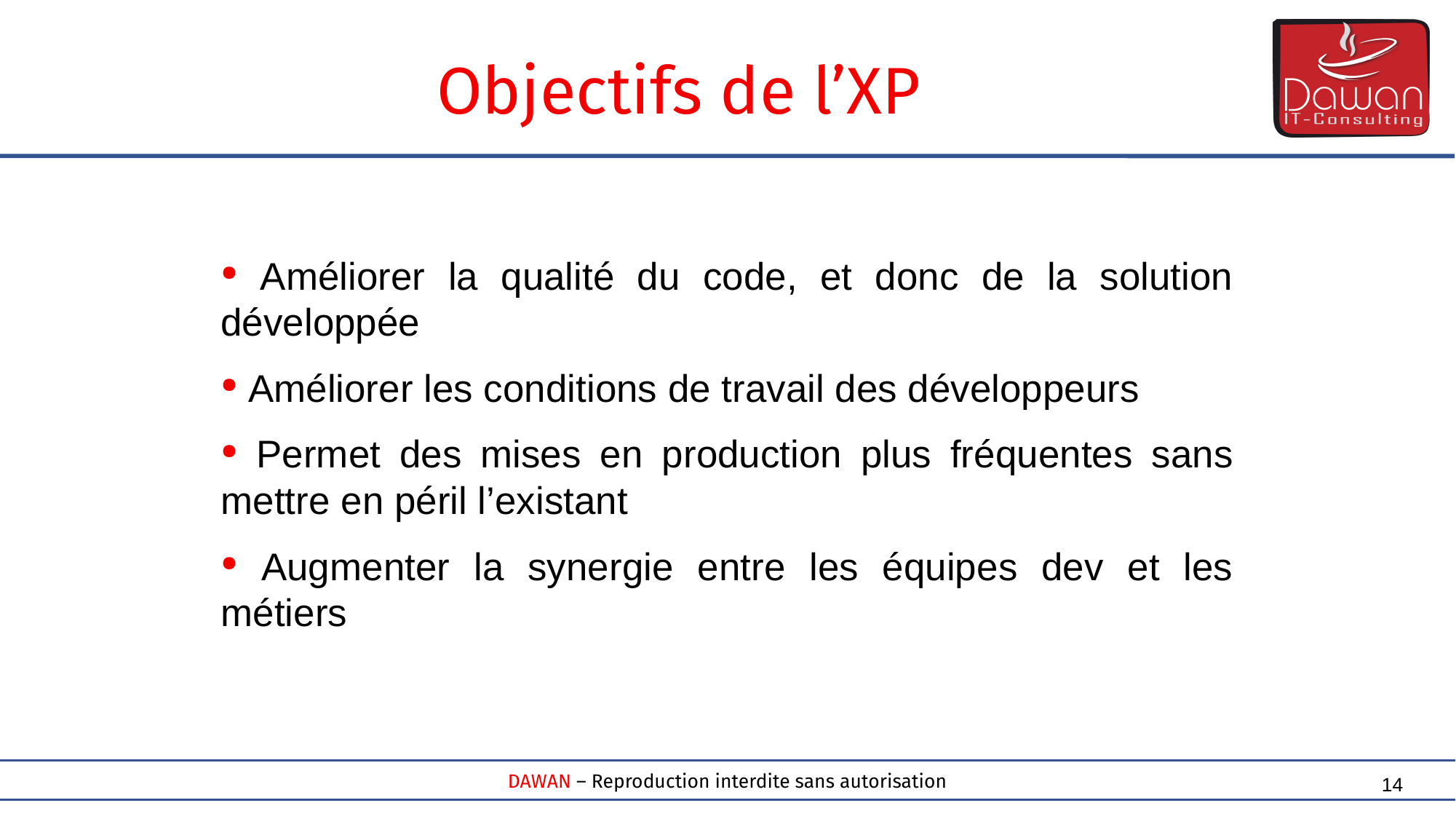

Objectifs de l’XP
 Améliorer la qualité du code, et donc de la solution développée
 Améliorer les conditions de travail des développeurs
 Permet des mises en production plus fréquentes sans mettre en péril l’existant
 Augmenter la synergie entre les équipes dev et les métiers

14